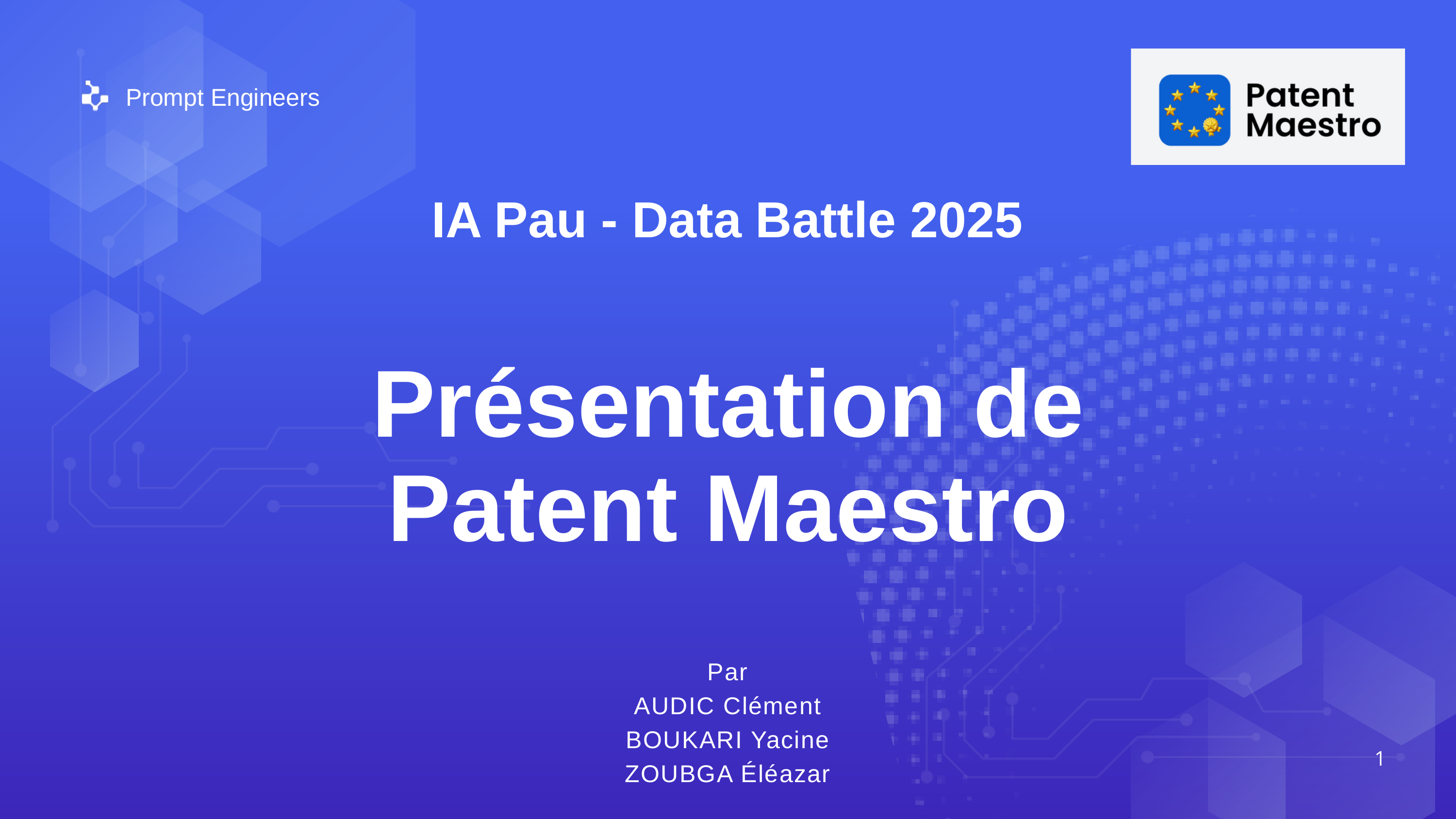

Prompt Engineers
IA Pau - Data Battle 2025

Présentation de
Patent Maestro

Par
AUDIC Clément
BOUKARI Yacine
ZOUBGA Éléazar
1